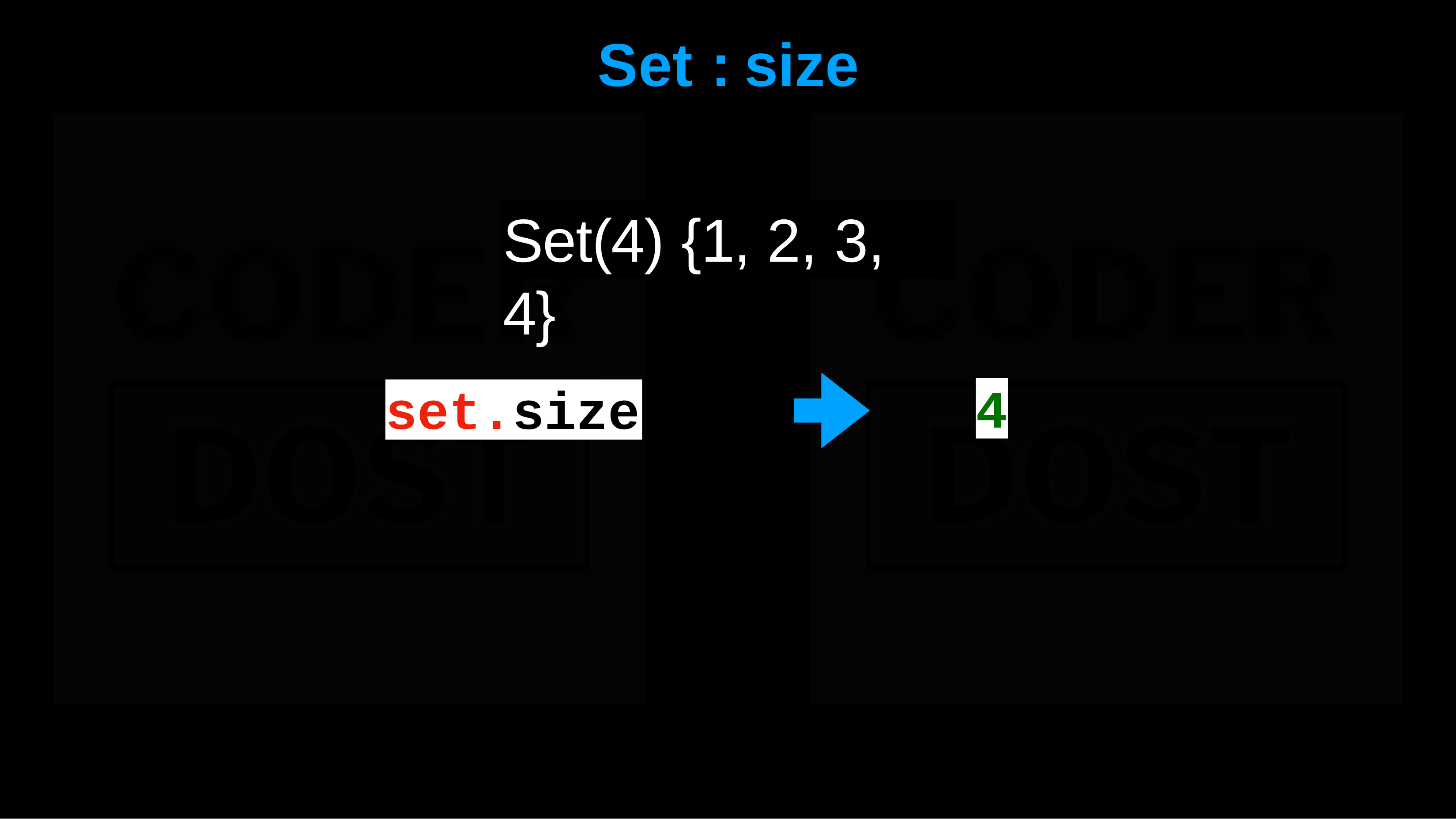

# Set	:	size

Set(4)	{1,	2,	3,	4}

4
set.size